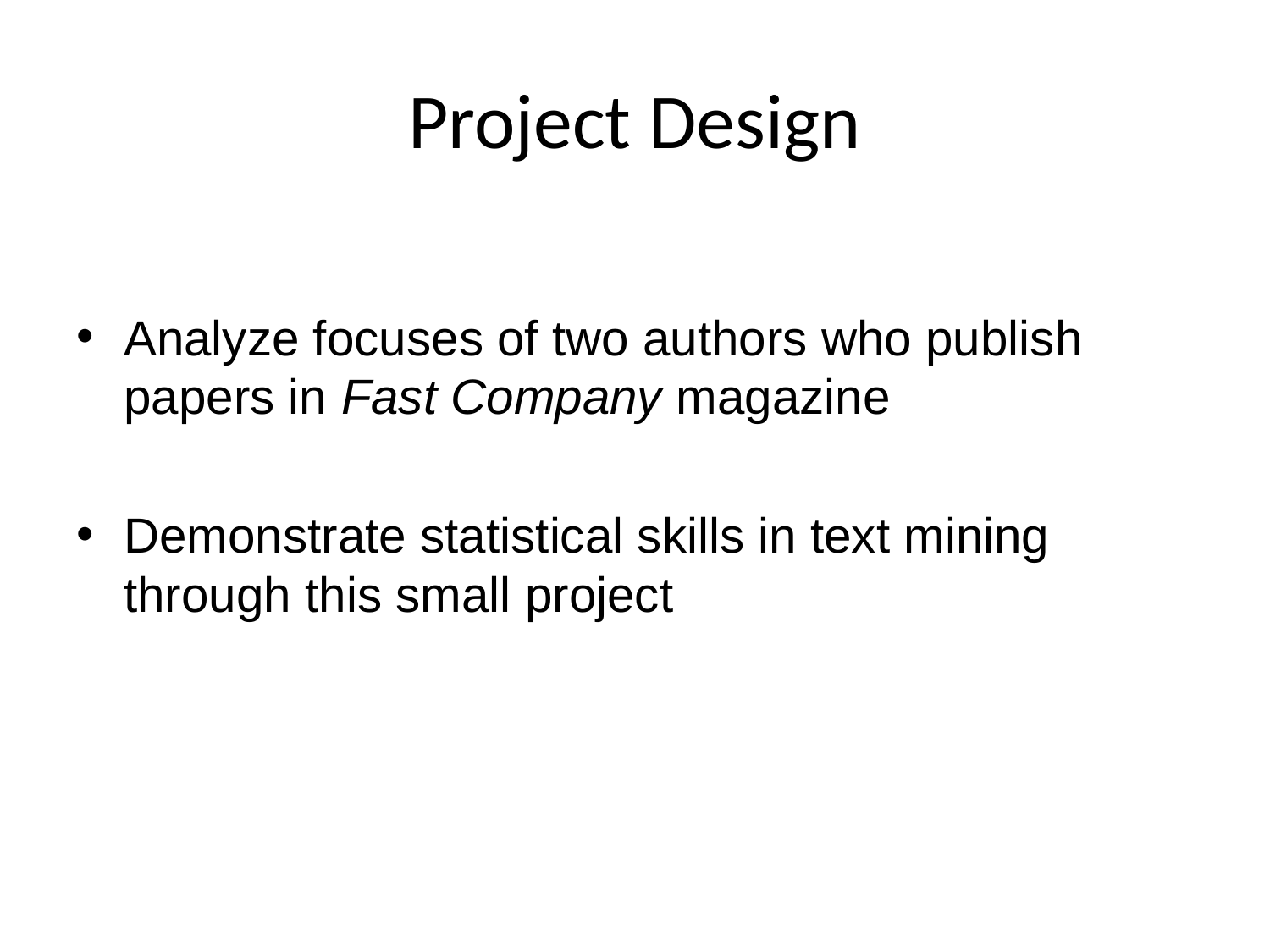

# Project Design

Analyze focuses of two authors who publish papers in Fast Company magazine

Demonstrate statistical skills in text mining through this small project